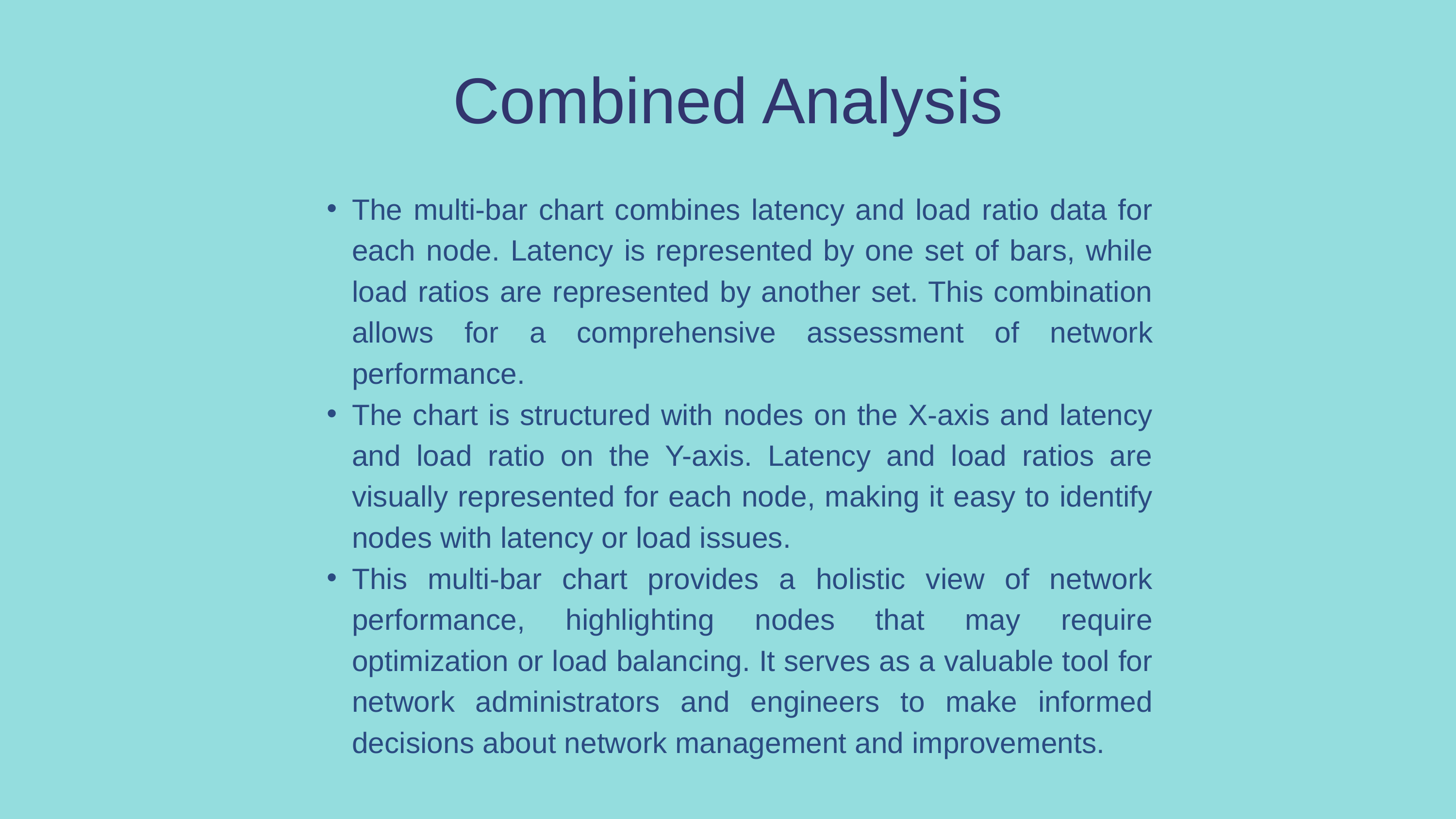

Combined Analysis
The multi-bar chart combines latency and load ratio data for each node. Latency is represented by one set of bars, while load ratios are represented by another set. This combination allows for a comprehensive assessment of network performance.
The chart is structured with nodes on the X-axis and latency and load ratio on the Y-axis. Latency and load ratios are visually represented for each node, making it easy to identify nodes with latency or load issues.
This multi-bar chart provides a holistic view of network performance, highlighting nodes that may require optimization or load balancing. It serves as a valuable tool for network administrators and engineers to make informed decisions about network management and improvements.